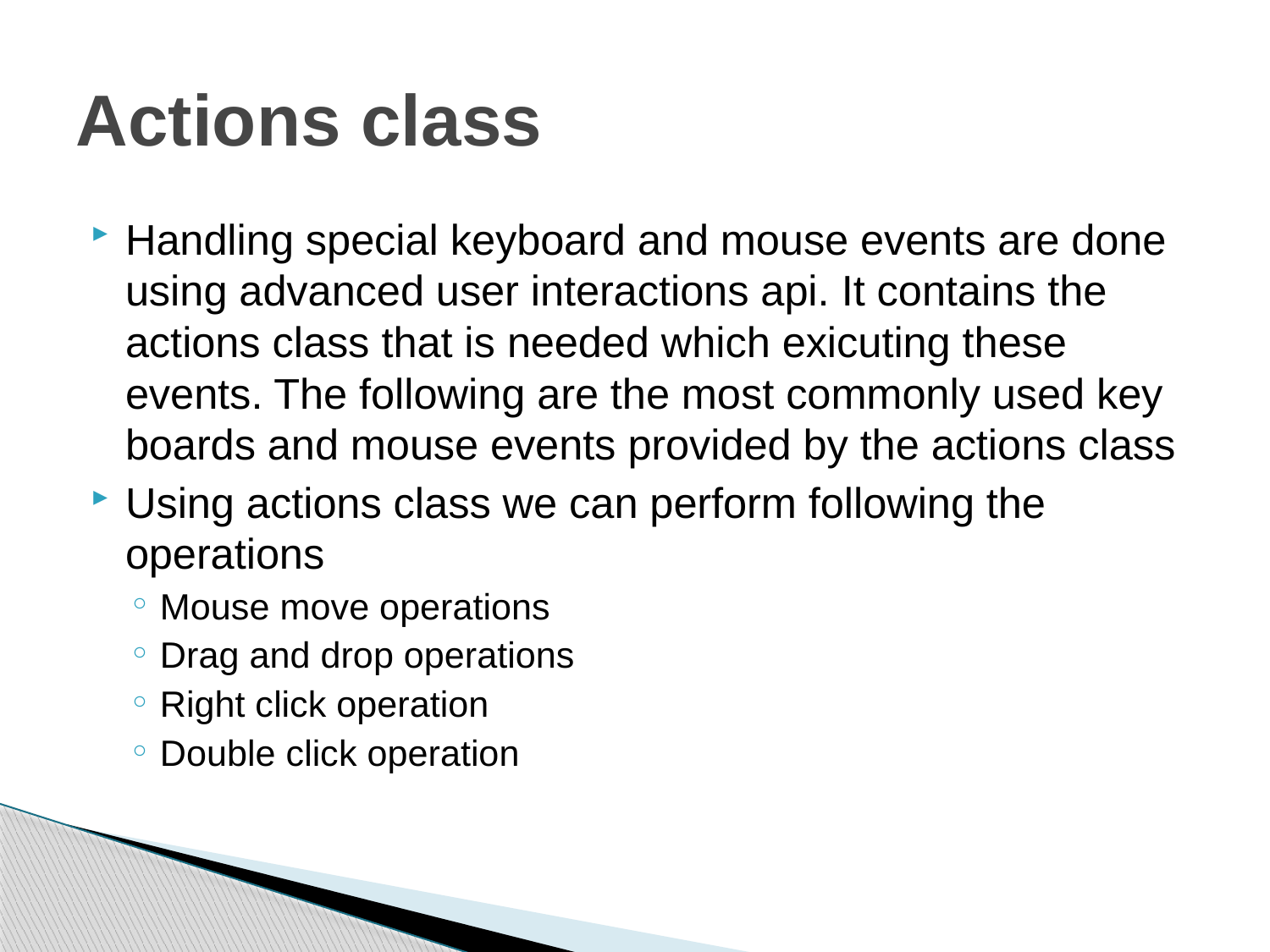

# Actions class
Handling special keyboard and mouse events are done using advanced user interactions api. It contains the actions class that is needed which exicuting these events. The following are the most commonly used key boards and mouse events provided by the actions class
Using actions class we can perform following the operations
Mouse move operations
Drag and drop operations
Right click operation
Double click operation